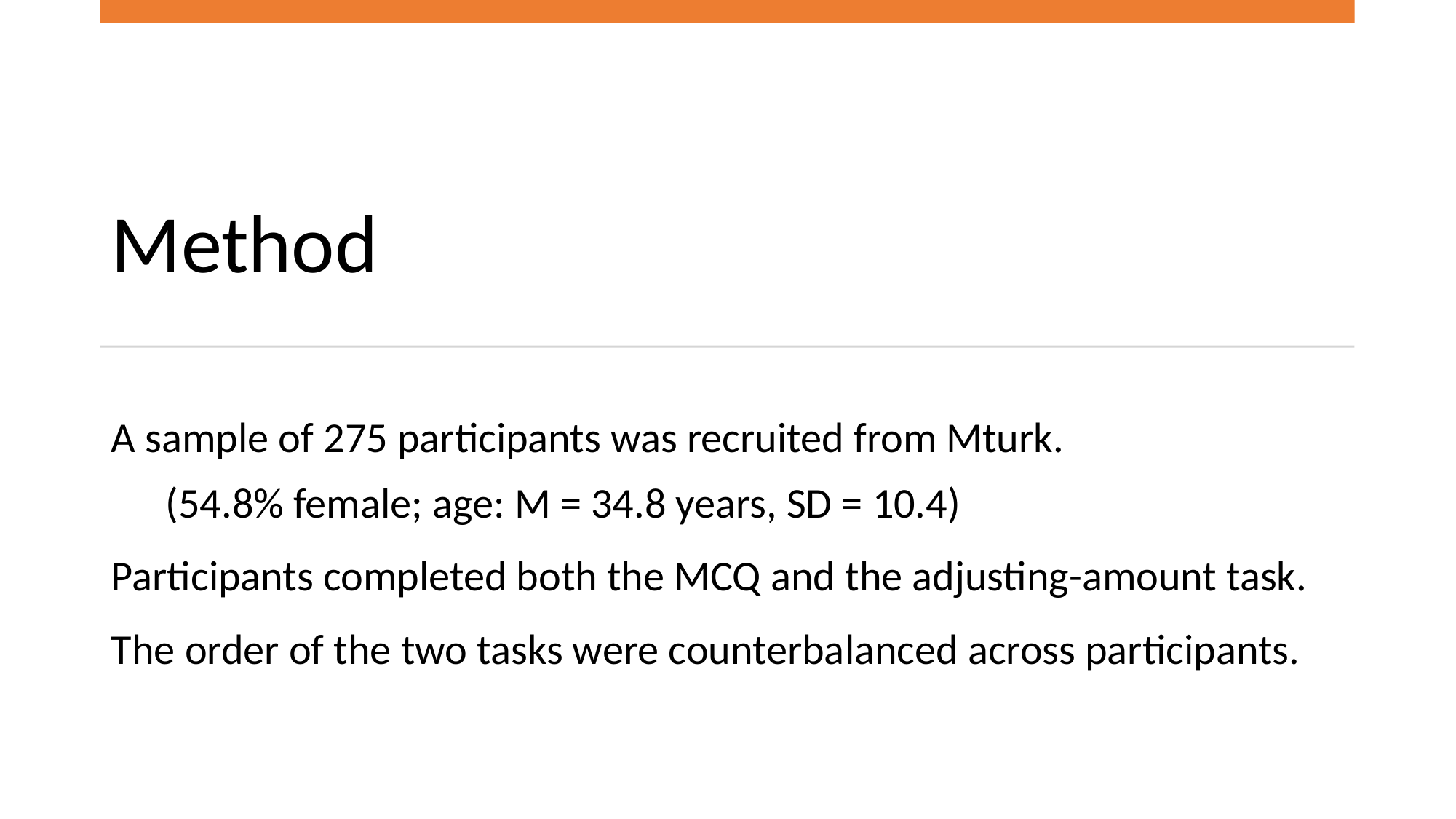

# Method

A sample of 275 participants was recruited from Mturk.
(54.8% female; age: M = 34.8 years, SD = 10.4)
Participants completed both the MCQ and the adjusting-amount task.
The order of the two tasks were counterbalanced across participants.